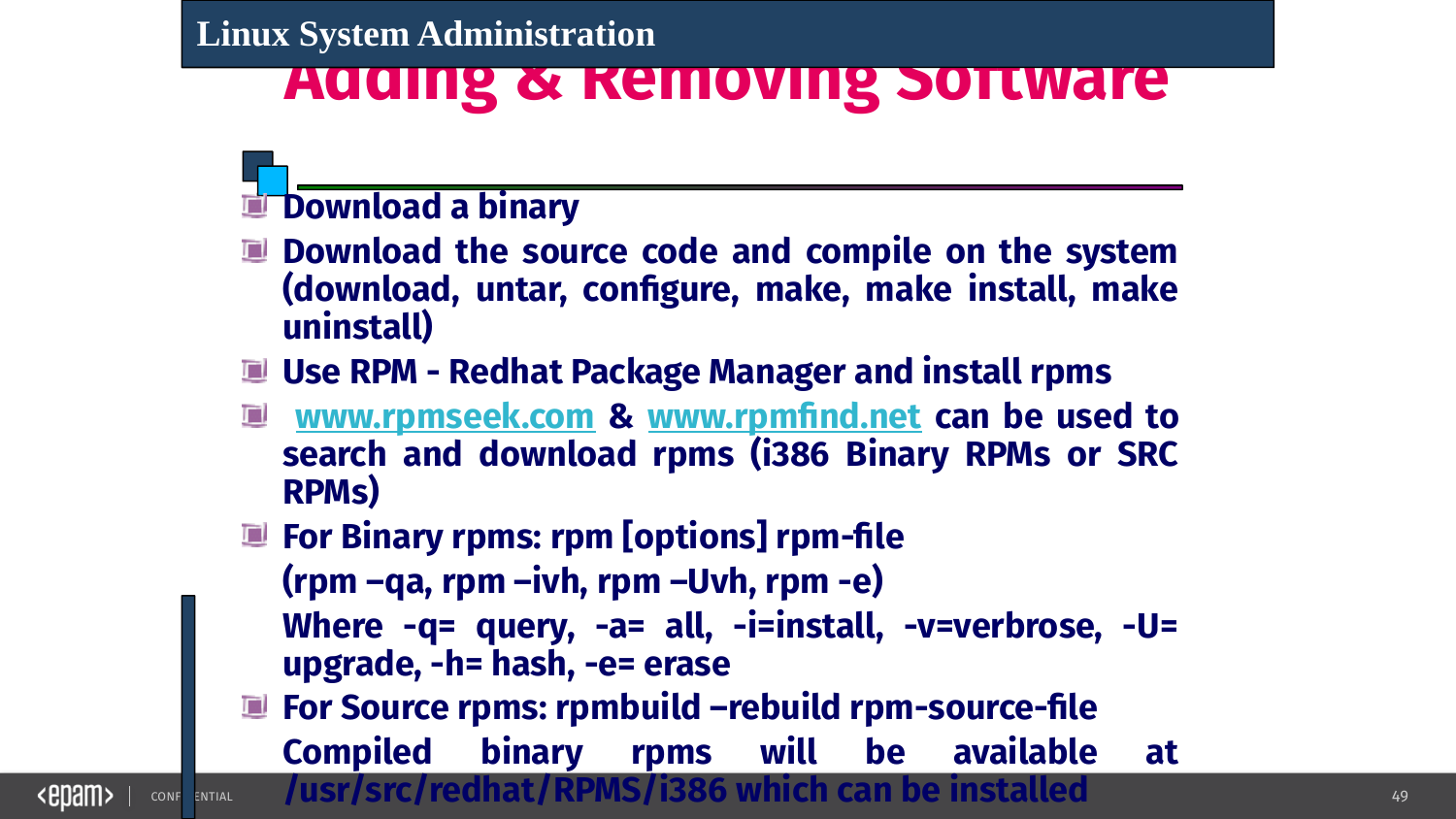

Linux System Administration
# Adding & Removing Software

Download a binary
Download the source code and compile on the system (download, untar, configure, make, make install, make uninstall)
Use RPM - Redhat Package Manager and install rpms
 www.rpmseek.com & www.rpmfind.net can be used to search and download rpms (i386 Binary RPMs or SRC RPMs)
For Binary rpms: rpm [options] rpm-file
	(rpm –qa, rpm –ivh, rpm –Uvh, rpm -e)
	Where -q= query, -a= all, -i=install, -v=verbrose, -U= upgrade, -h= hash, -e= erase
For Source rpms: rpmbuild –rebuild rpm-source-file
	Compiled binary rpms will be available at /usr/src/redhat/RPMS/i386 which can be installed